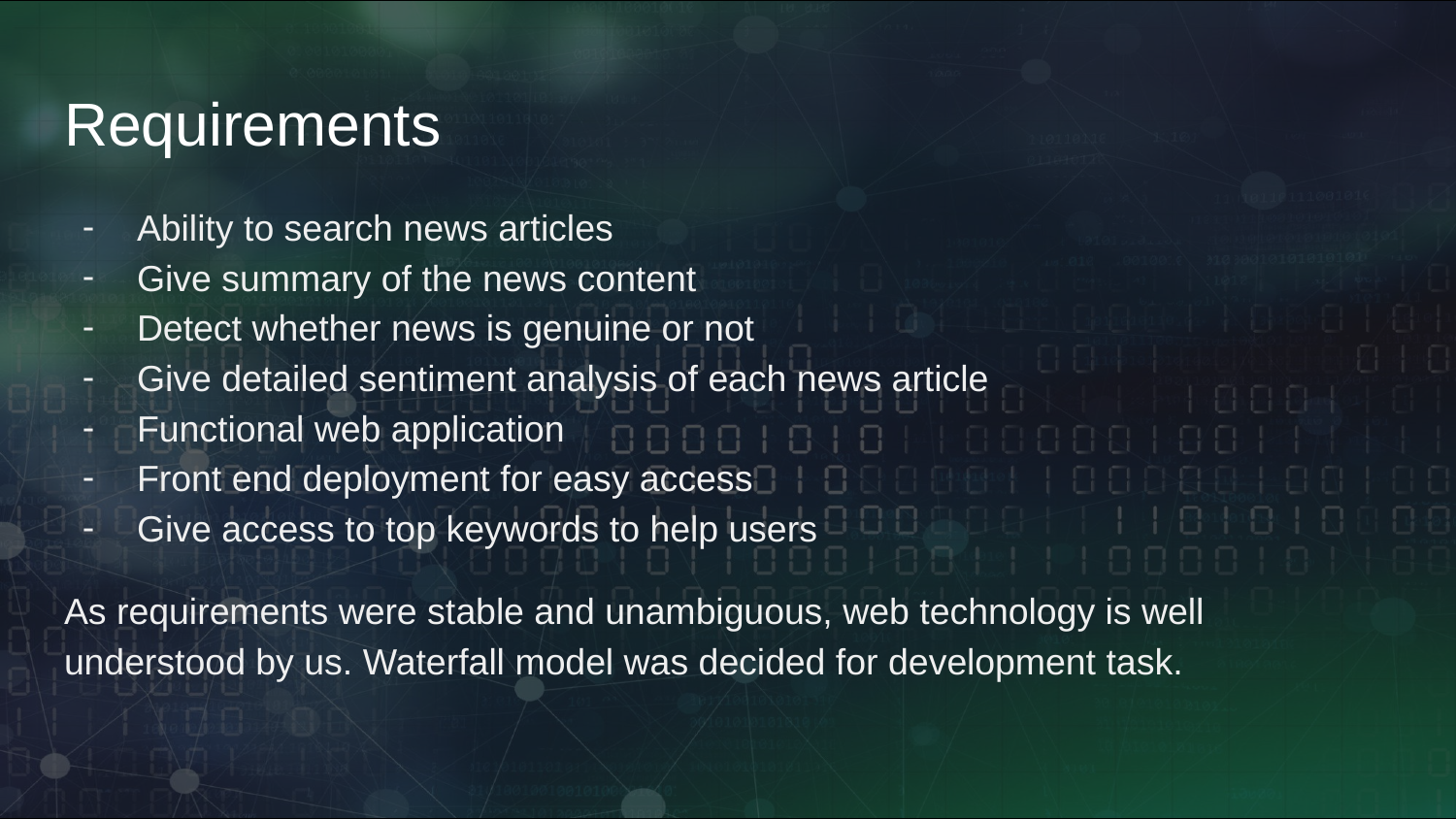

# Requirements
Ability to search news articles
Give summary of the news content
Detect whether news is genuine or not
Give detailed sentiment analysis of each news article
Functional web application
Front end deployment for easy access
Give access to top keywords to help users
As requirements were stable and unambiguous, web technology is well understood by us. Waterfall model was decided for development task.